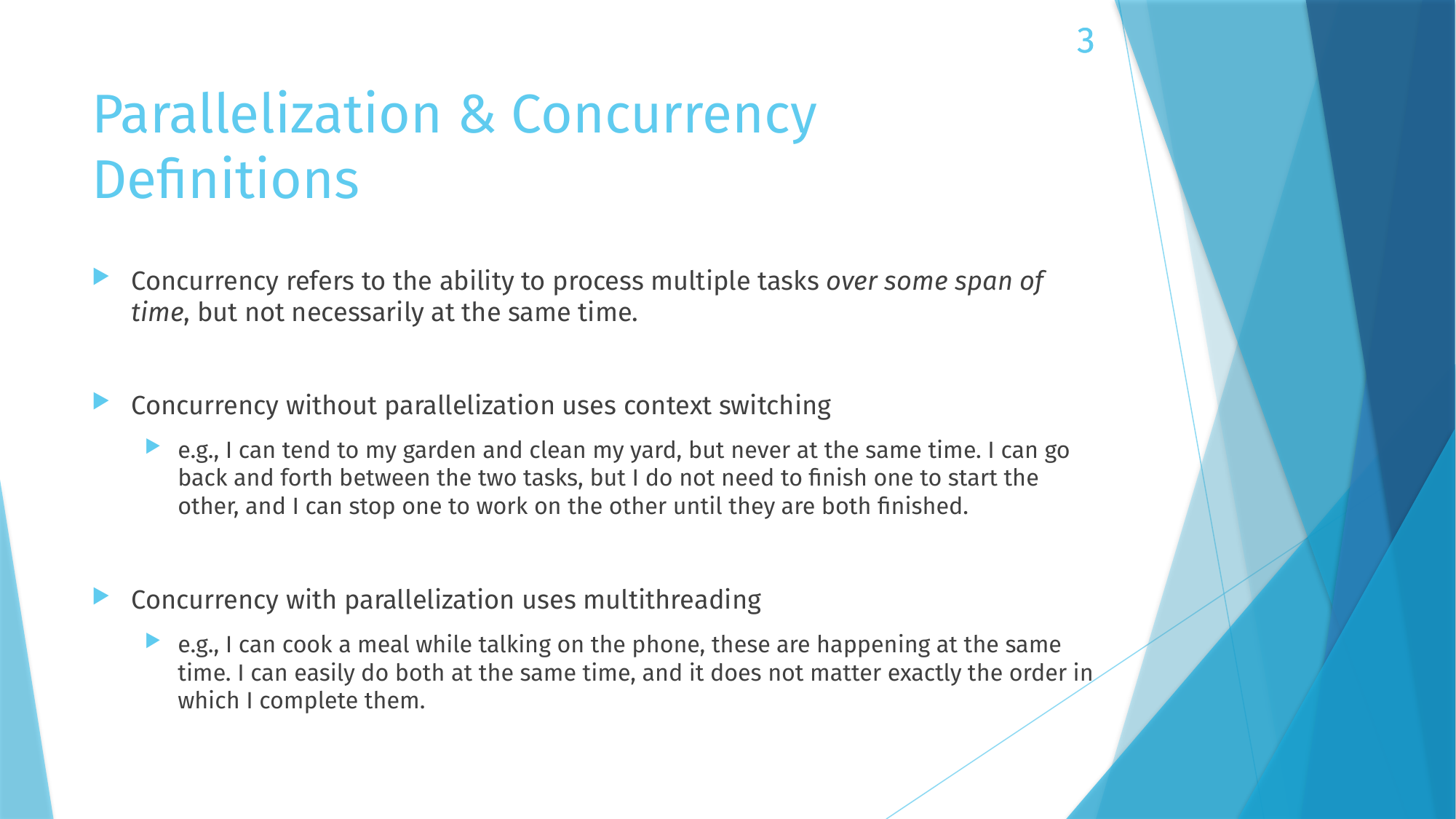

# Parallelization & Concurrency Definitions

Concurrency refers to the ability to process multiple tasks over some span of time, but not necessarily at the same time.

Concurrency without parallelization uses context switching
e.g., I can tend to my garden and clean my yard, but never at the same time. I can go back and forth between the two tasks, but I do not need to finish one to start the other, and I can stop one to work on the other until they are both finished.

Concurrency with parallelization uses multithreading
e.g., I can cook a meal while talking on the phone, these are happening at the same time. I can easily do both at the same time, and it does not matter exactly the order in which I complete them.